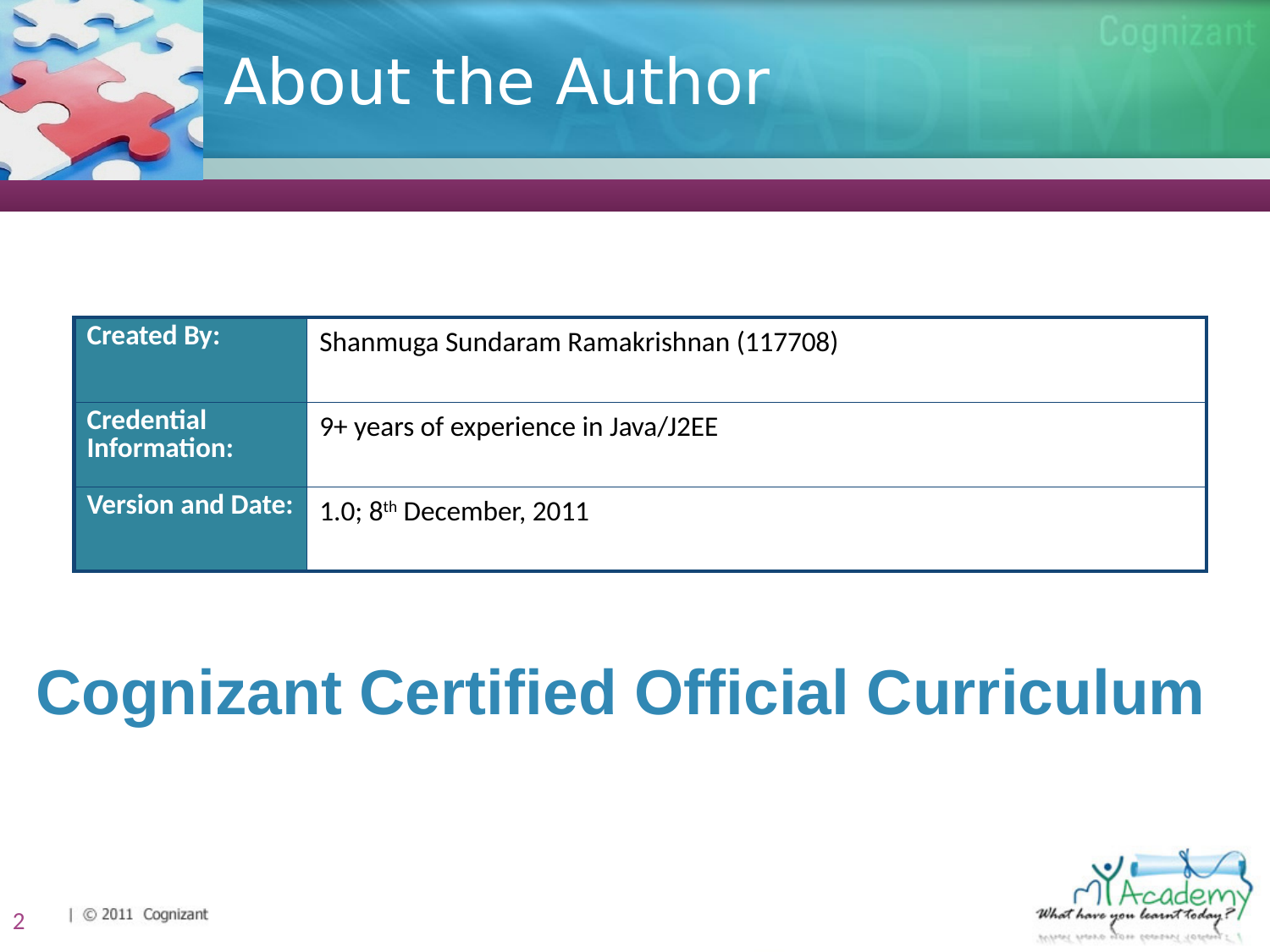

Shanmuga Sundaram Ramakrishnan (117708)
9+ years of experience in Java/J2EE
1.0; 8th December, 2011
2